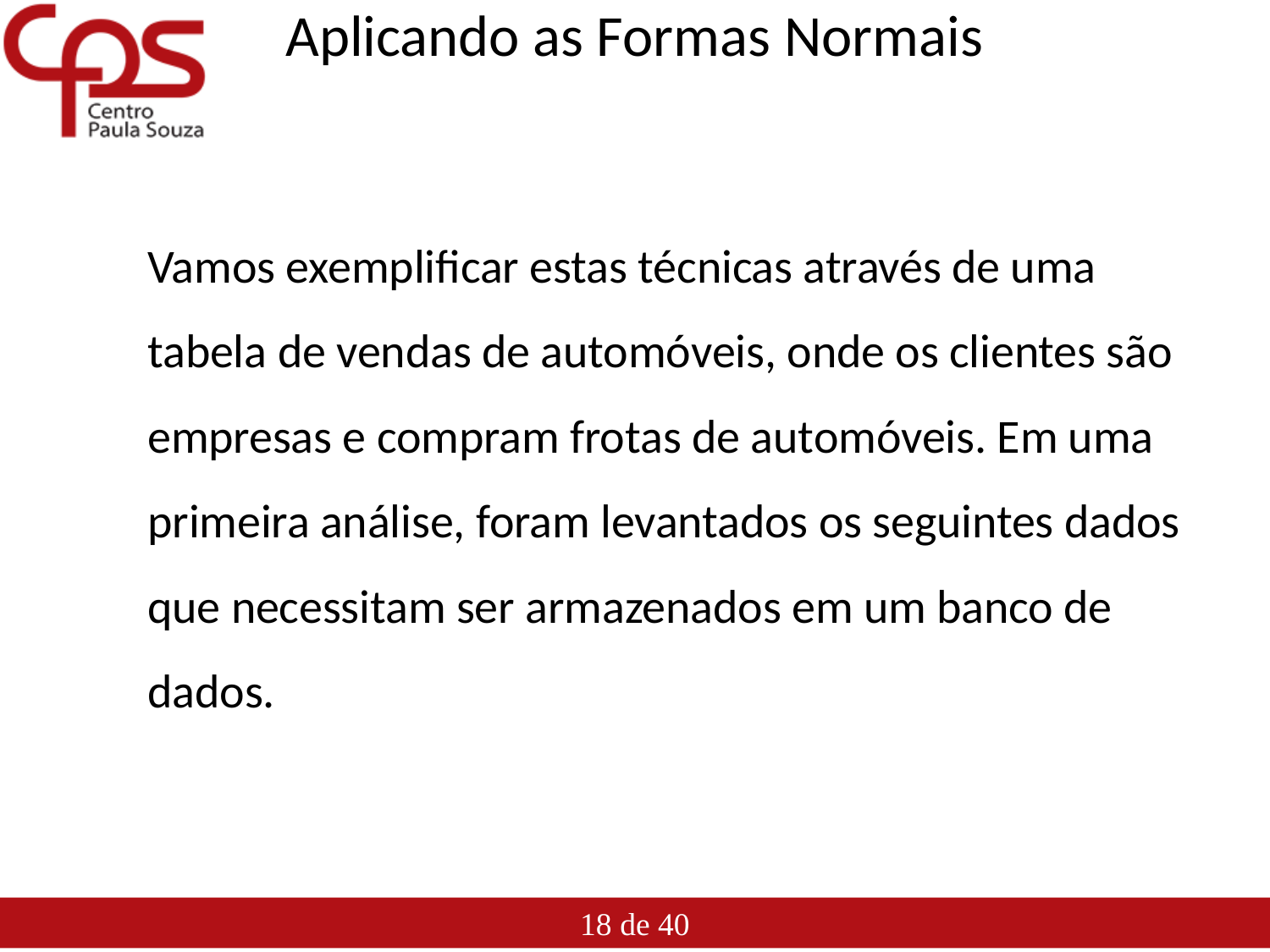

# Aplicando as Formas Normais
Vamos exemplificar estas técnicas através de uma tabela de vendas de automóveis, onde os clientes são empresas e compram frotas de automóveis. Em uma primeira análise, foram levantados os seguintes dados que necessitam ser armazenados em um banco de dados.